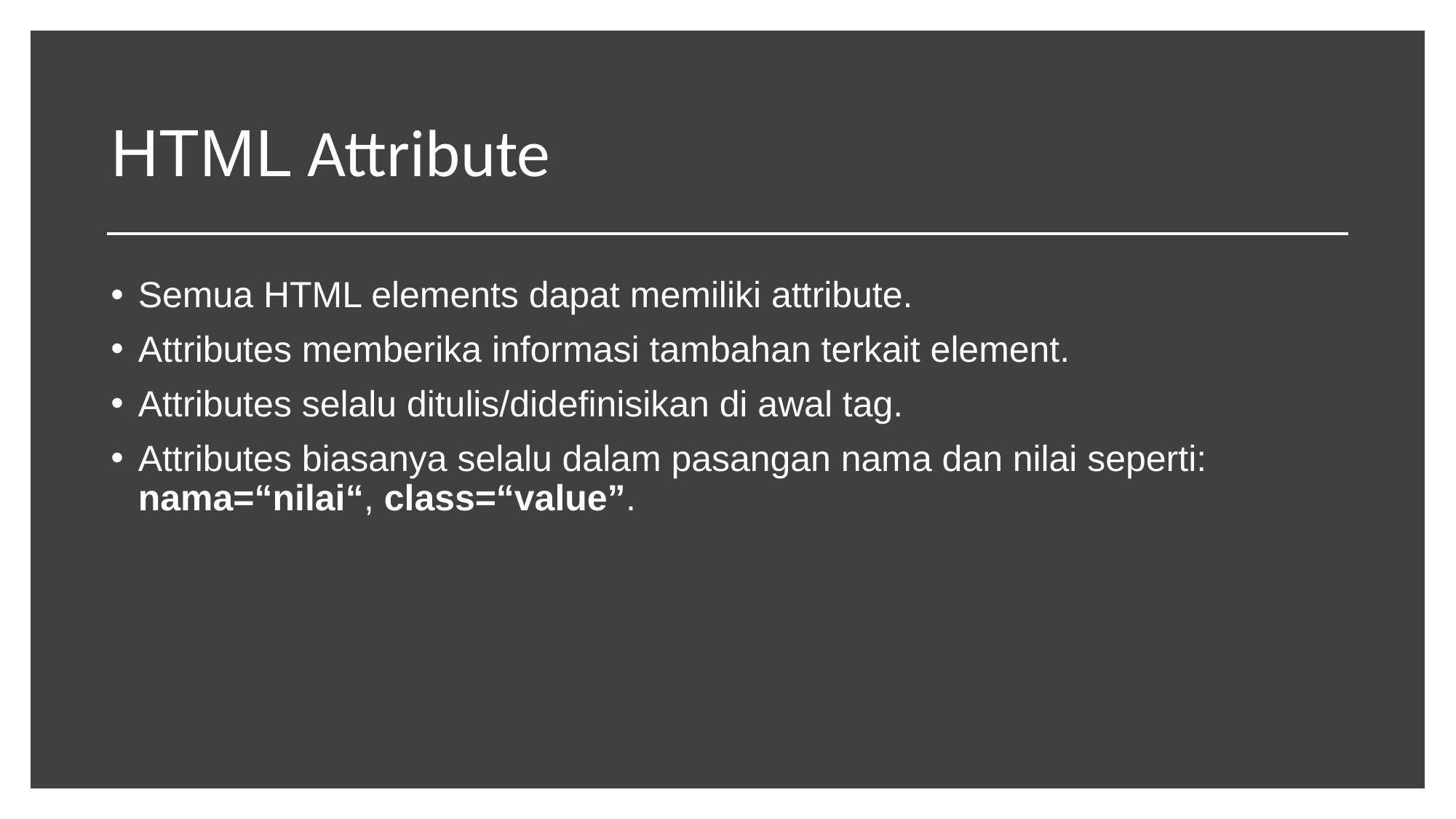

# HTML Attribute
Semua HTML elements dapat memiliki attribute.
Attributes memberika informasi tambahan terkait element.
Attributes selalu ditulis/didefinisikan di awal tag.
Attributes biasanya selalu dalam pasangan nama dan nilai seperti: nama=“nilai“, class=“value”.